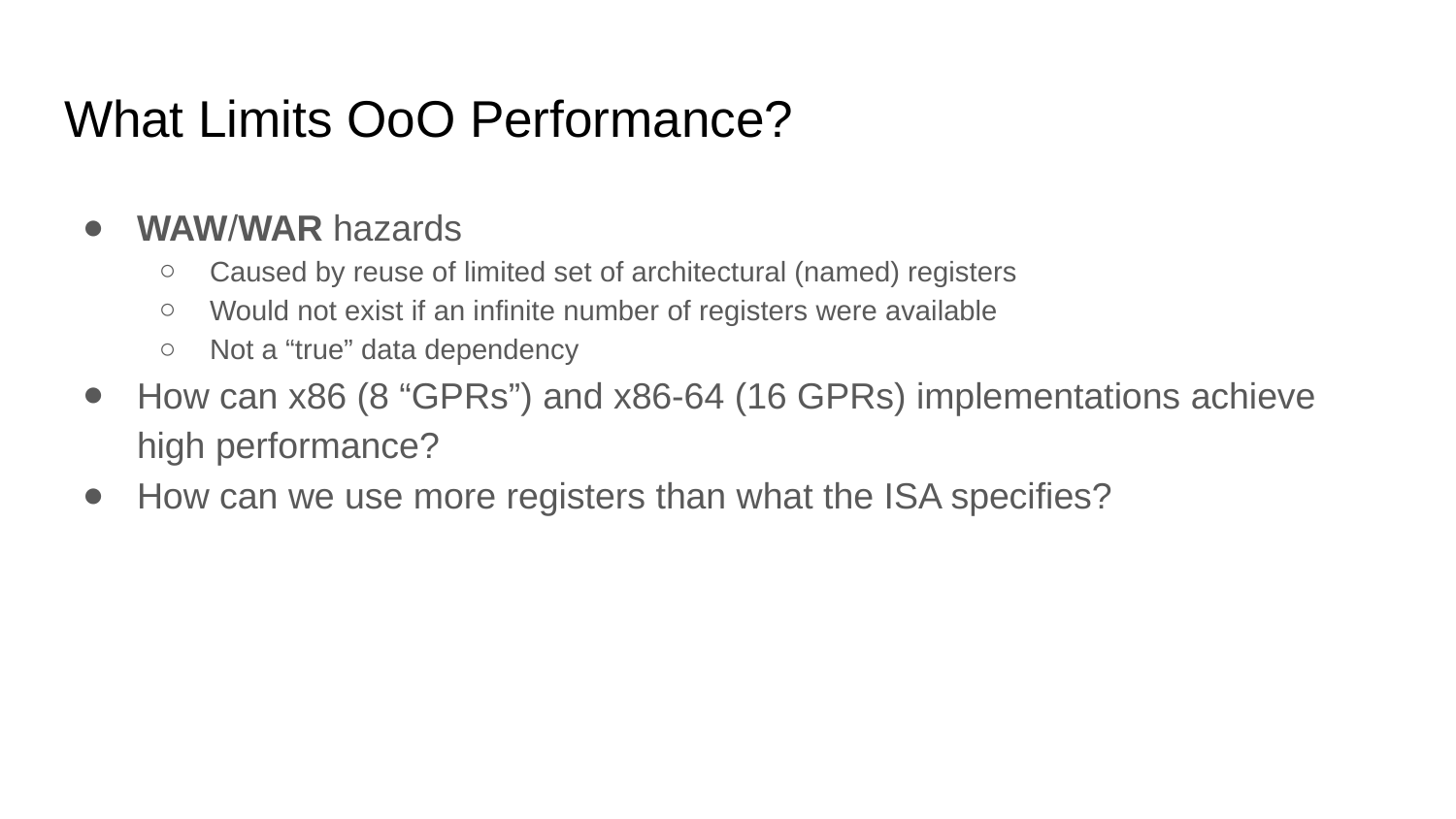

# What Limits OoO Performance?
WAW/WAR hazards
Caused by reuse of limited set of architectural (named) registers
Would not exist if an infinite number of registers were available
Not a “true” data dependency
How can x86 (8 “GPRs”) and x86-64 (16 GPRs) implementations achieve high performance?
How can we use more registers than what the ISA specifies?